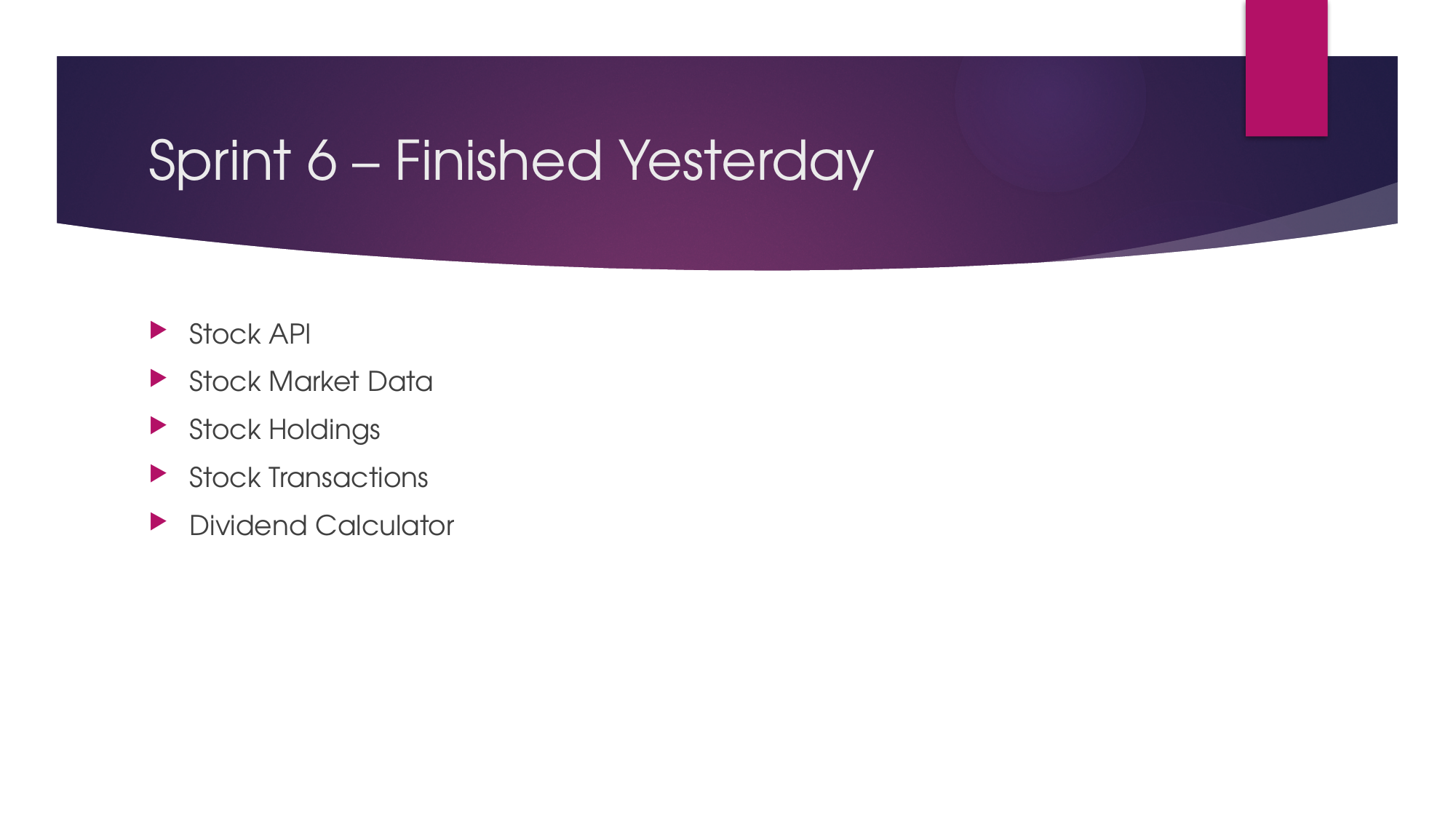

# Sprint 6 – Finished Yesterday
Stock API
Stock Market Data
Stock Holdings
Stock Transactions
Dividend Calculator